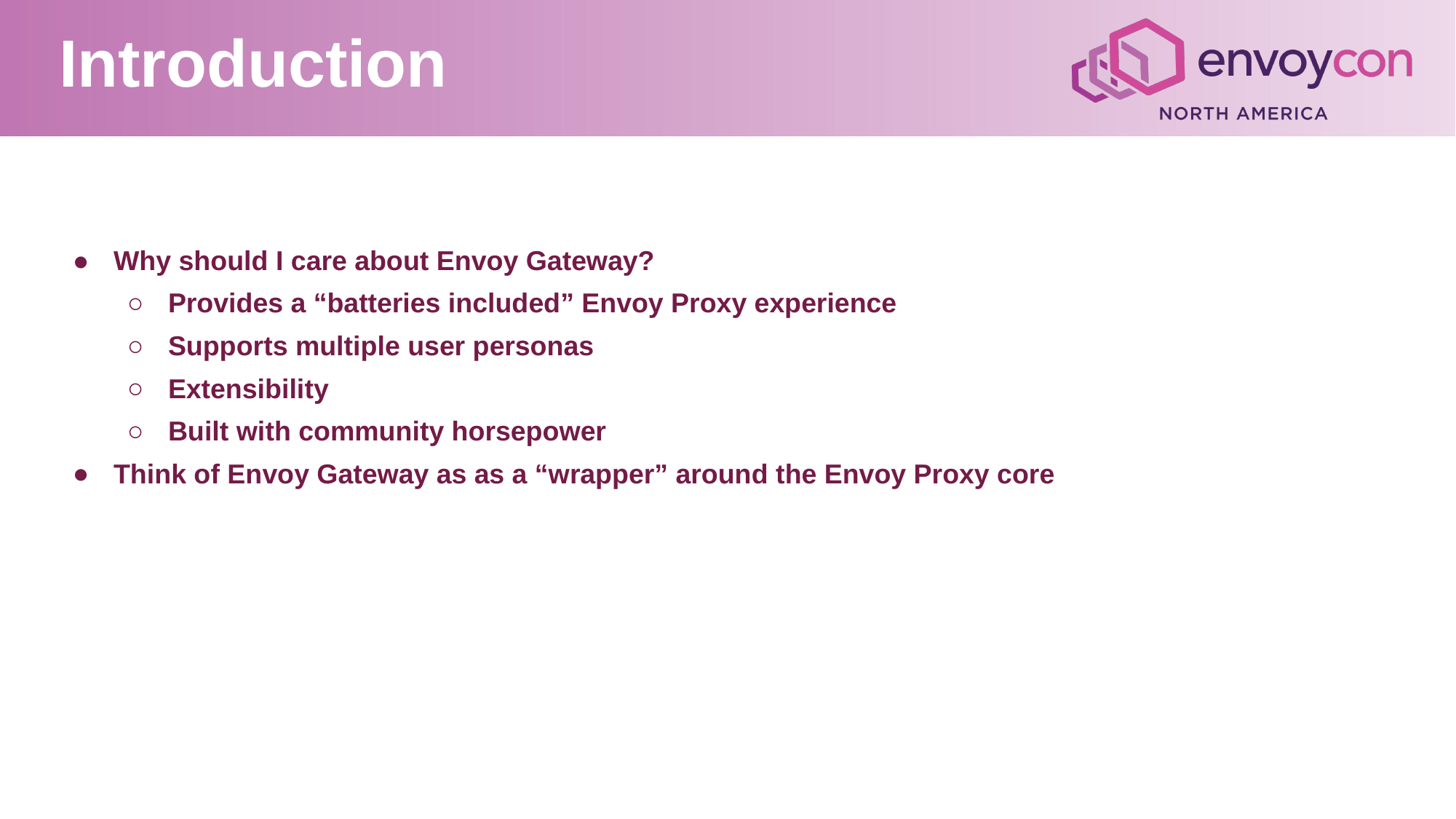

Introduction
Why should I care about Envoy Gateway?
Provides a “batteries included” Envoy Proxy experience
Supports multiple user personas
Extensibility
Built with community horsepower
Think of Envoy Gateway as as a “wrapper” around the Envoy Proxy core